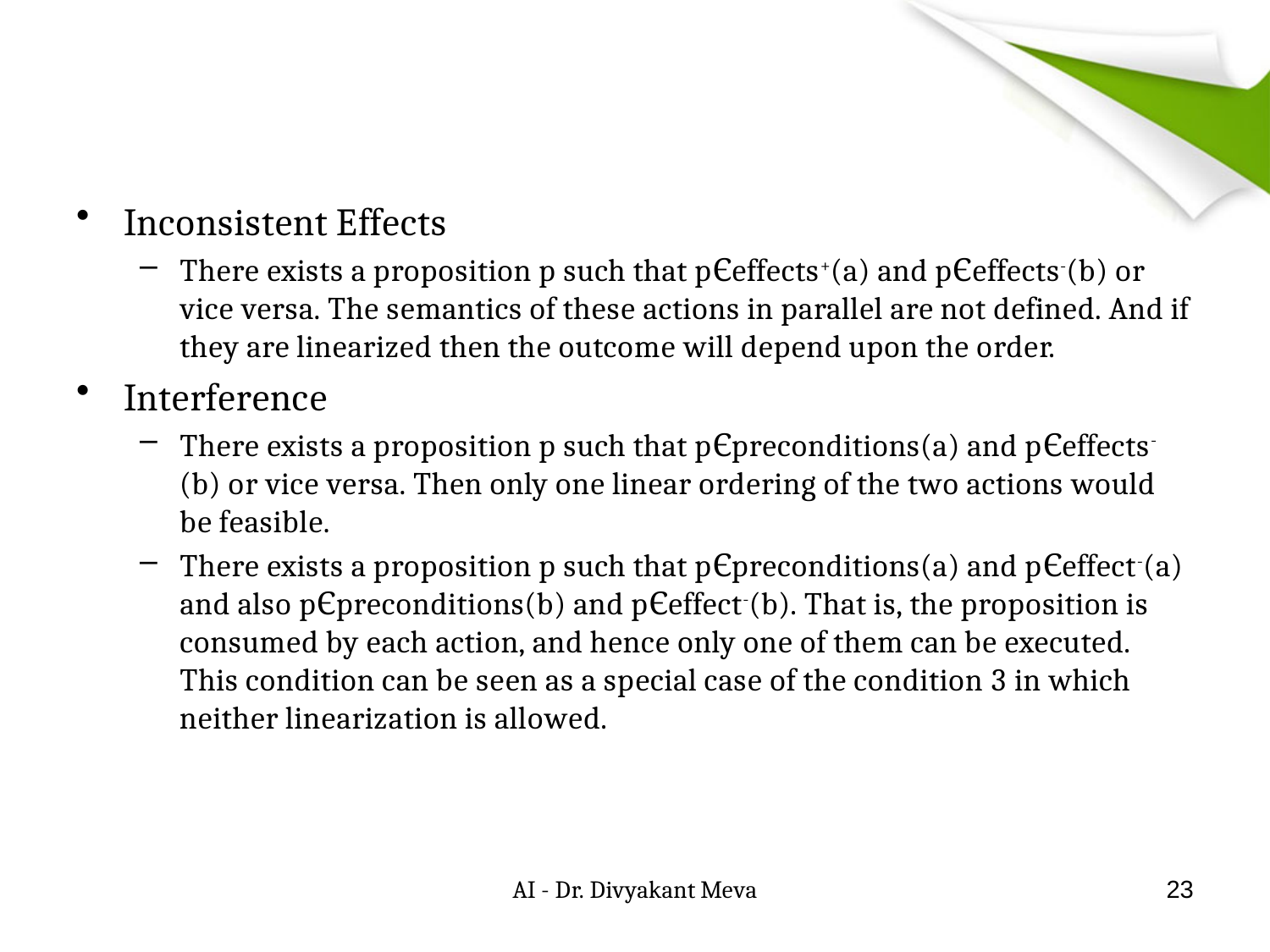

#
Inconsistent Effects
There exists a proposition p such that pЄeffects+(a) and pЄeffects-(b) or vice versa. The semantics of these actions in parallel are not defined. And if they are linearized then the outcome will depend upon the order.
Interference
There exists a proposition p such that pЄpreconditions(a) and pЄeffects-(b) or vice versa. Then only one linear ordering of the two actions would be feasible.
There exists a proposition p such that pЄpreconditions(a) and pЄeffect-(a) and also pЄpreconditions(b) and pЄeffect-(b). That is, the proposition is consumed by each action, and hence only one of them can be executed. This condition can be seen as a special case of the condition 3 in which neither linearization is allowed.

AI - Dr. Divyakant Meva
23